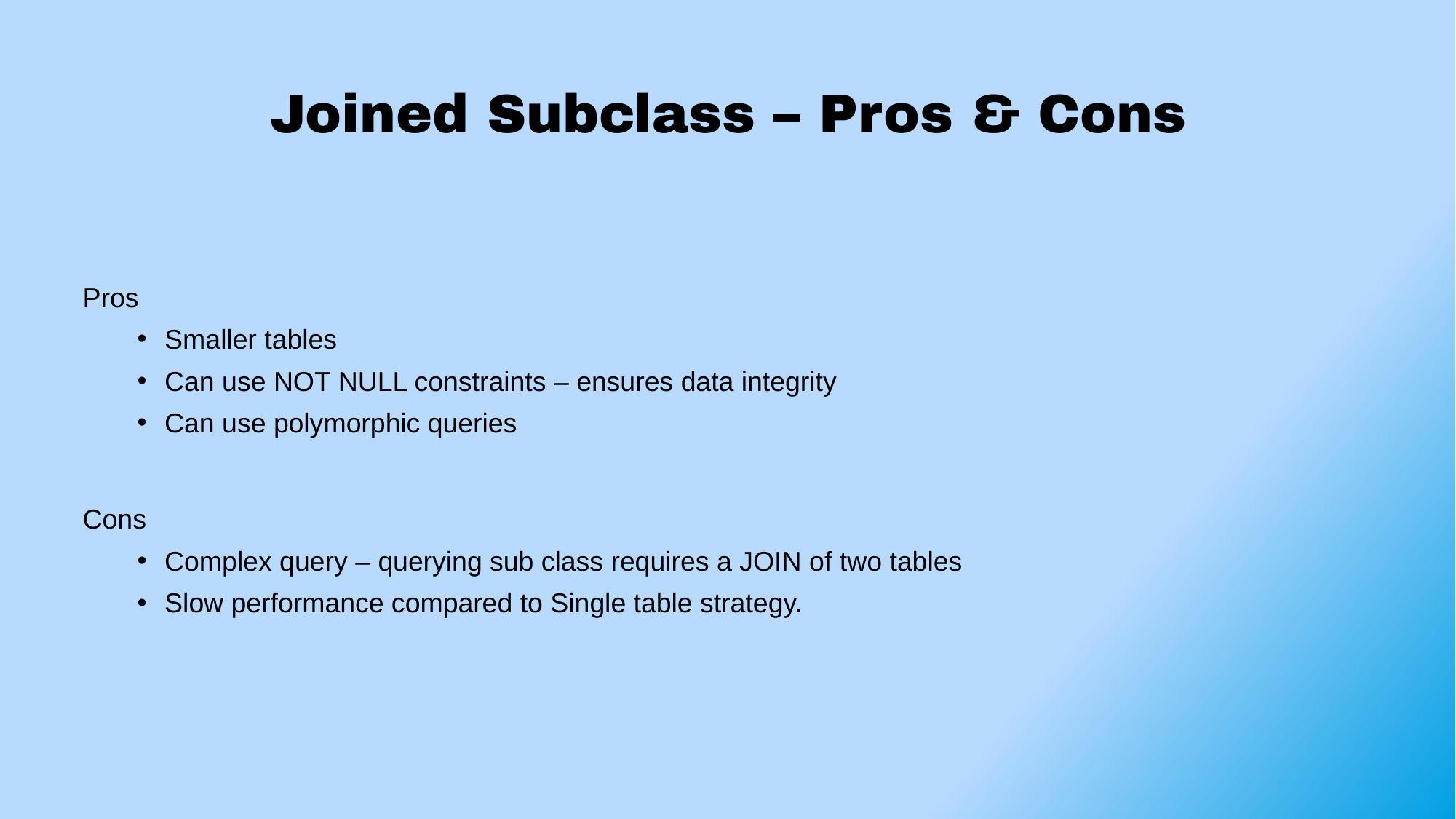

# Joined Subclass – Pros & Cons
Pros
Smaller tables
Can use NOT NULL constraints – ensures data integrity
Can use polymorphic queries

Cons
Complex query – querying sub class requires a JOIN of two tables
Slow performance compared to Single table strategy.